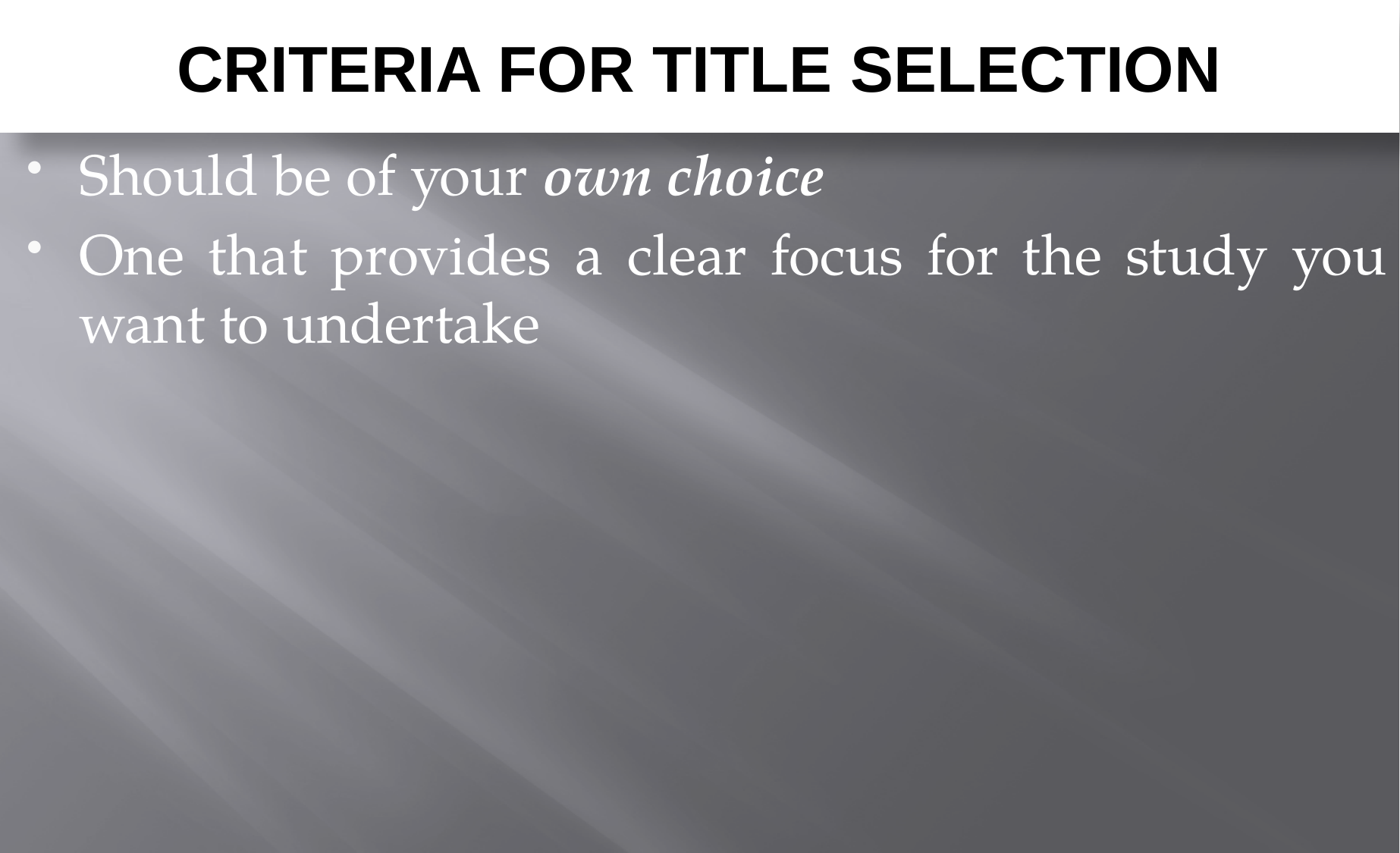

# CRITERIA FOR TITLE SELECTION
Should be of your own choice
One that provides a clear focus for the study you want to undertake